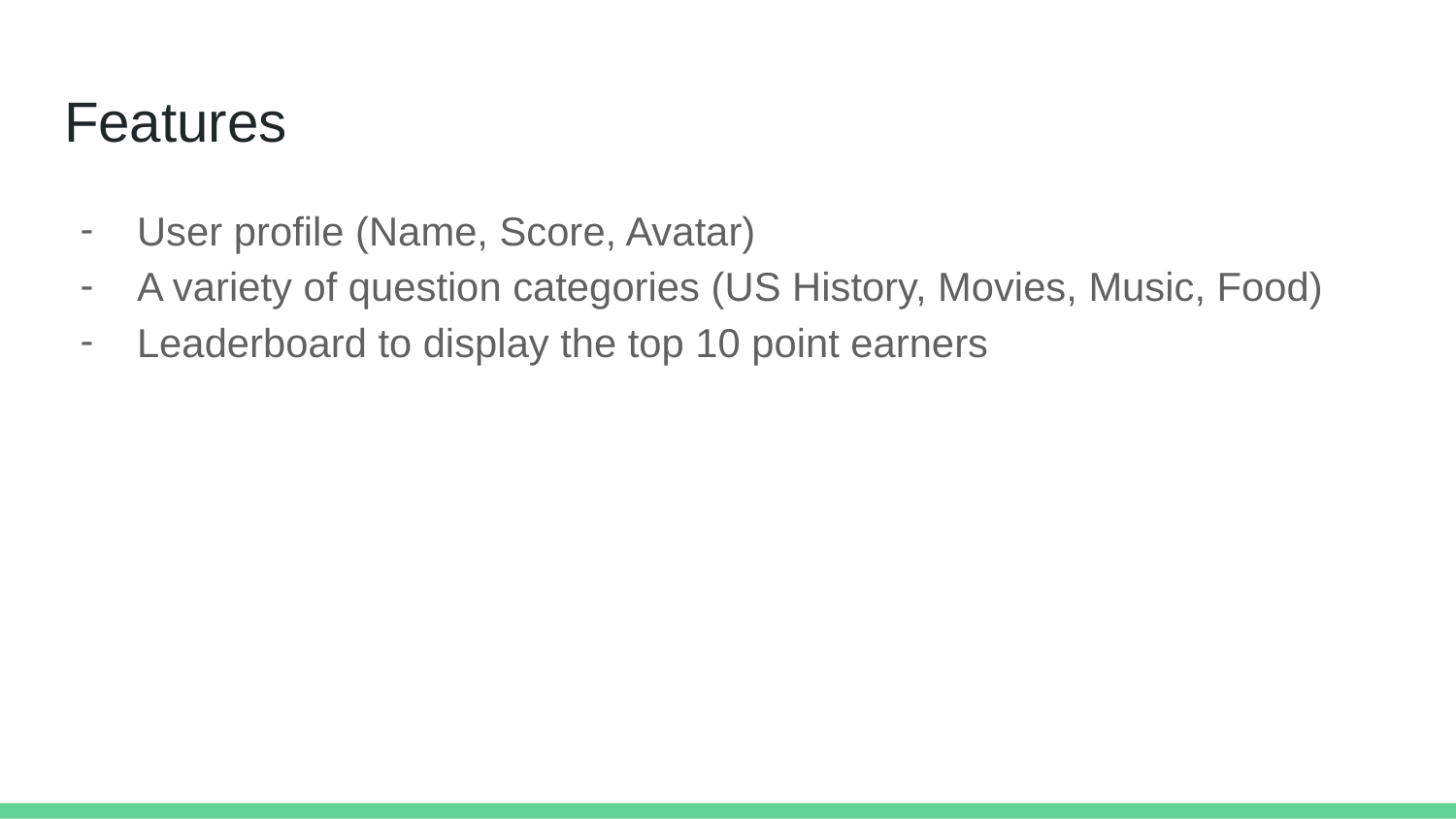

# Features
User profile (Name, Score, Avatar)
A variety of question categories (US History, Movies, Music, Food)
Leaderboard to display the top 10 point earners